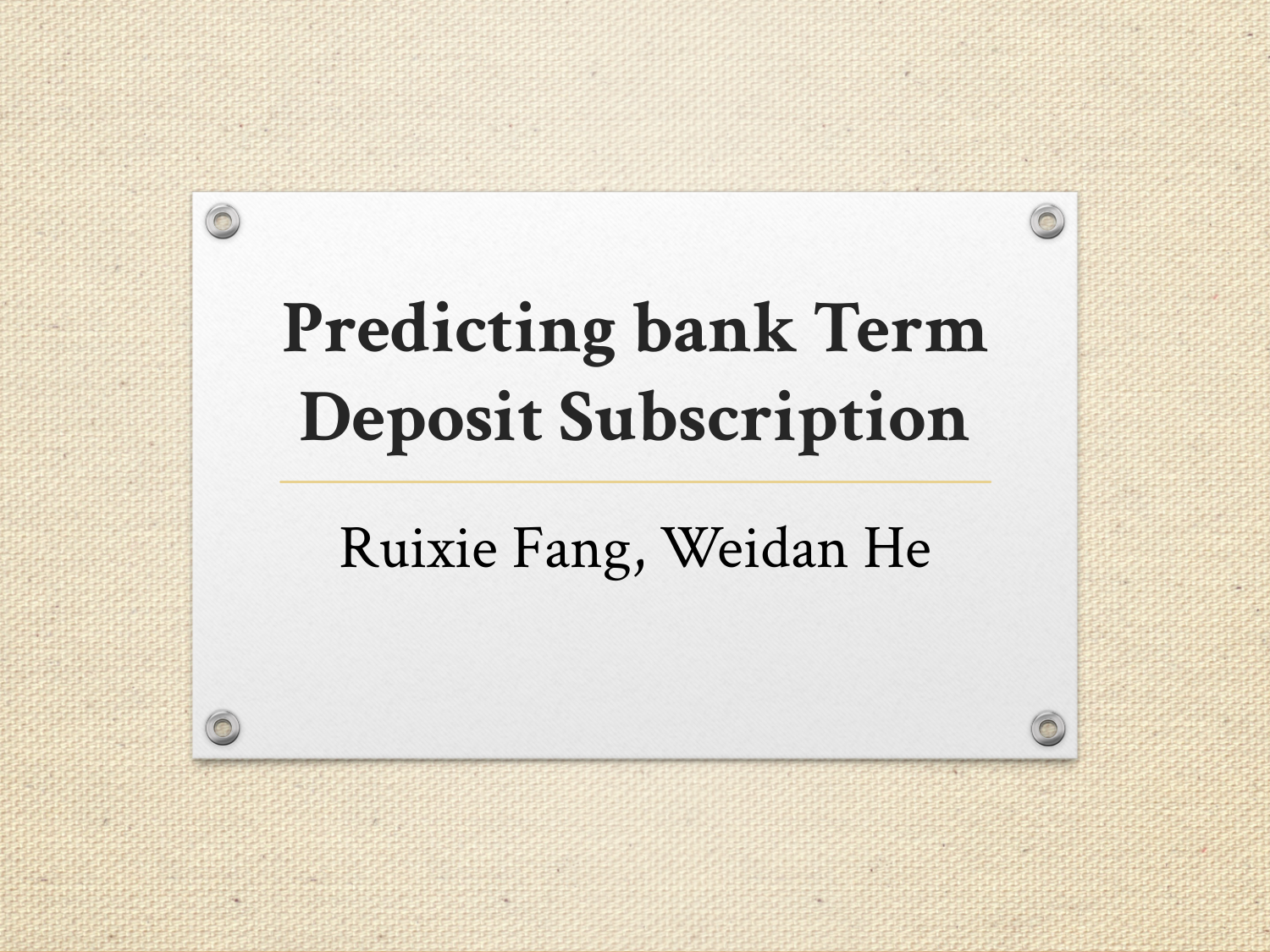

# Predicting bank Term Deposit Subscription
Ruixie Fang, Weidan He